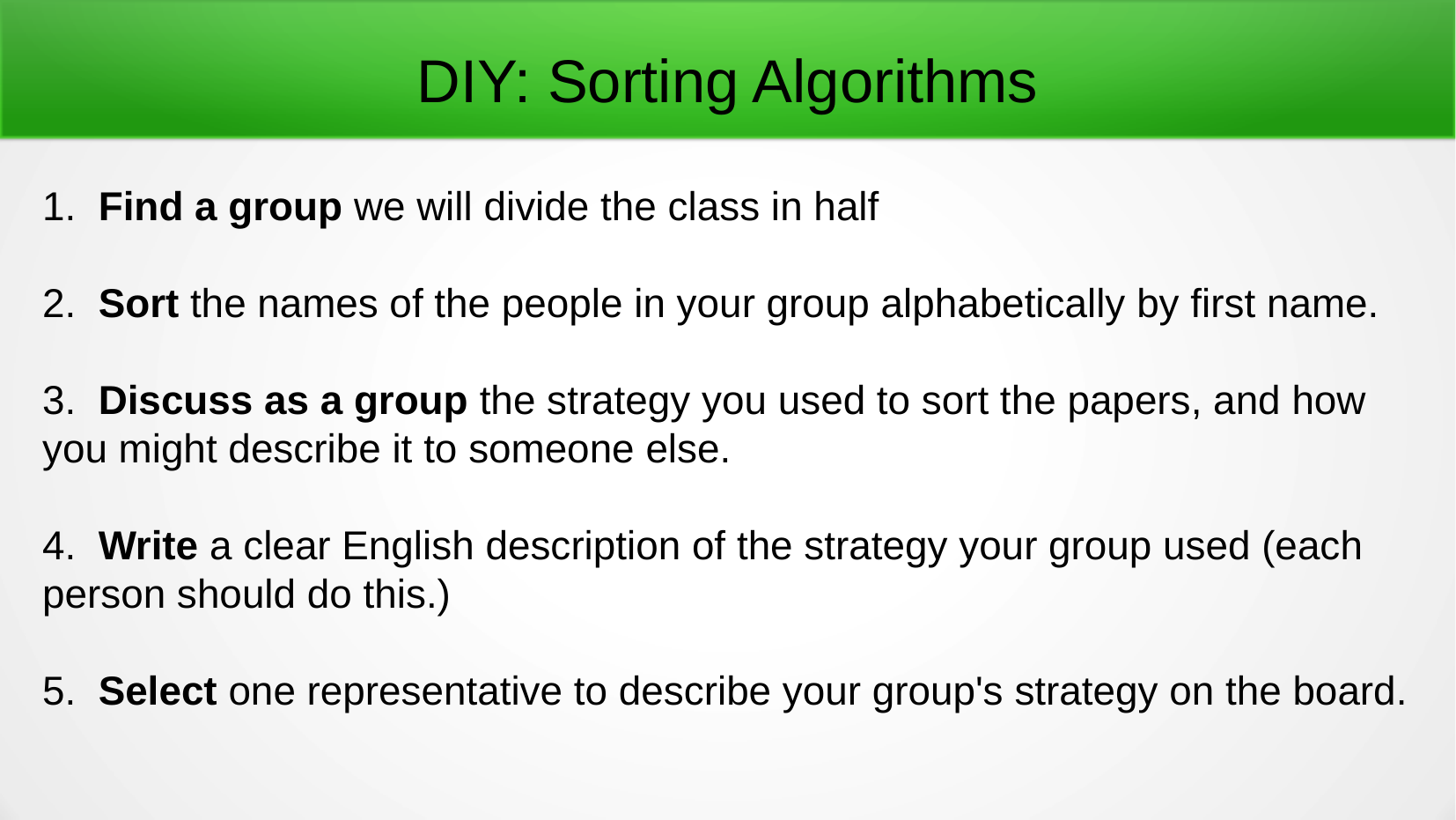

DIY: Sorting Algorithms
1.  Find a group we will divide the class in half

2.  Sort the names of the people in your group alphabetically by first name.

3.  Discuss as a group the strategy you used to sort the papers, and how you might describe it to someone else.

4.  Write a clear English description of the strategy your group used (each person should do this.)

5.  Select one representative to describe your group's strategy on the board.